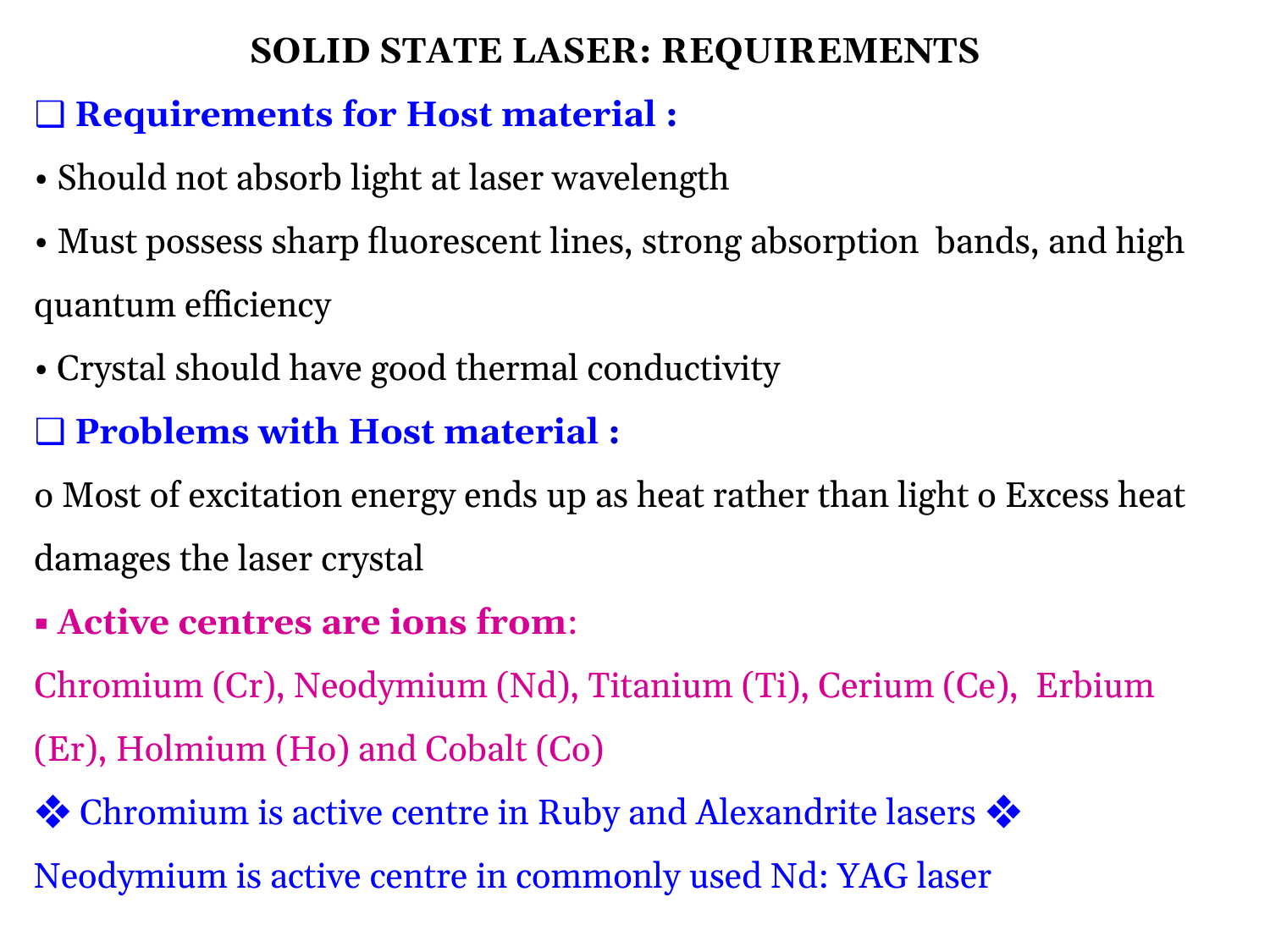

SOLID STATE LASER: REQUIREMENTS
❑ Requirements for Host material :
• Should not absorb light at laser wavelength
• Must possess sharp fluorescent lines, strong absorption  bands, and high quantum efficiency
• Crystal should have good thermal conductivity
❑ Problems with Host material :
o Most of excitation energy ends up as heat rather than light o Excess heat damages the laser crystal
▪ Active centres are ions from:
Chromium (Cr), Neodymium (Nd), Titanium (Ti), Cerium (Ce),  Erbium (Er), Holmium (Ho) and Cobalt (Co)
❖ Chromium is active centre in Ruby and Alexandrite lasers ❖ Neodymium is active centre in commonly used Nd: YAG laser